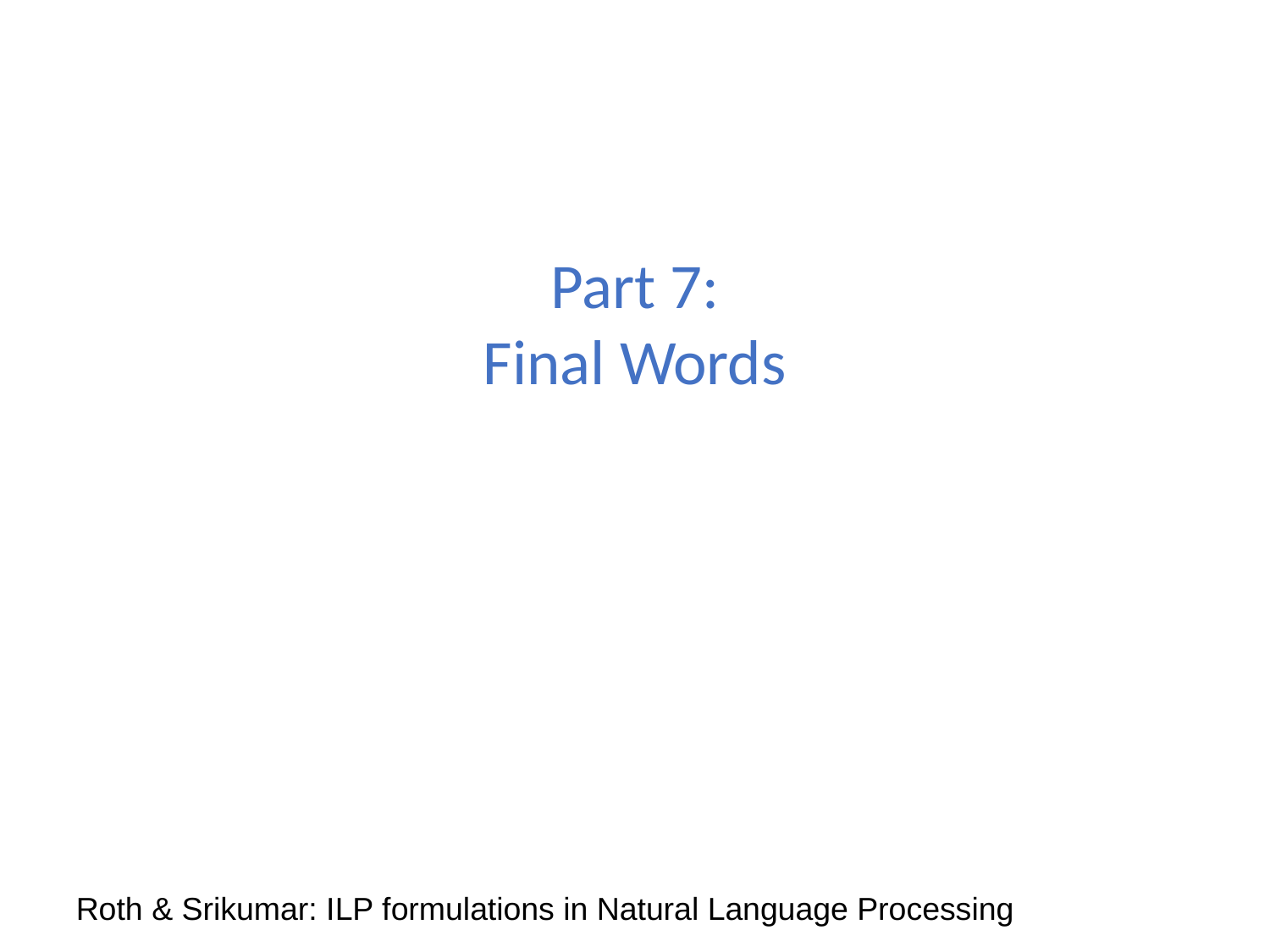

# Part 7: Final Words

Roth & Srikumar: ILP formulations in Natural Language Processing